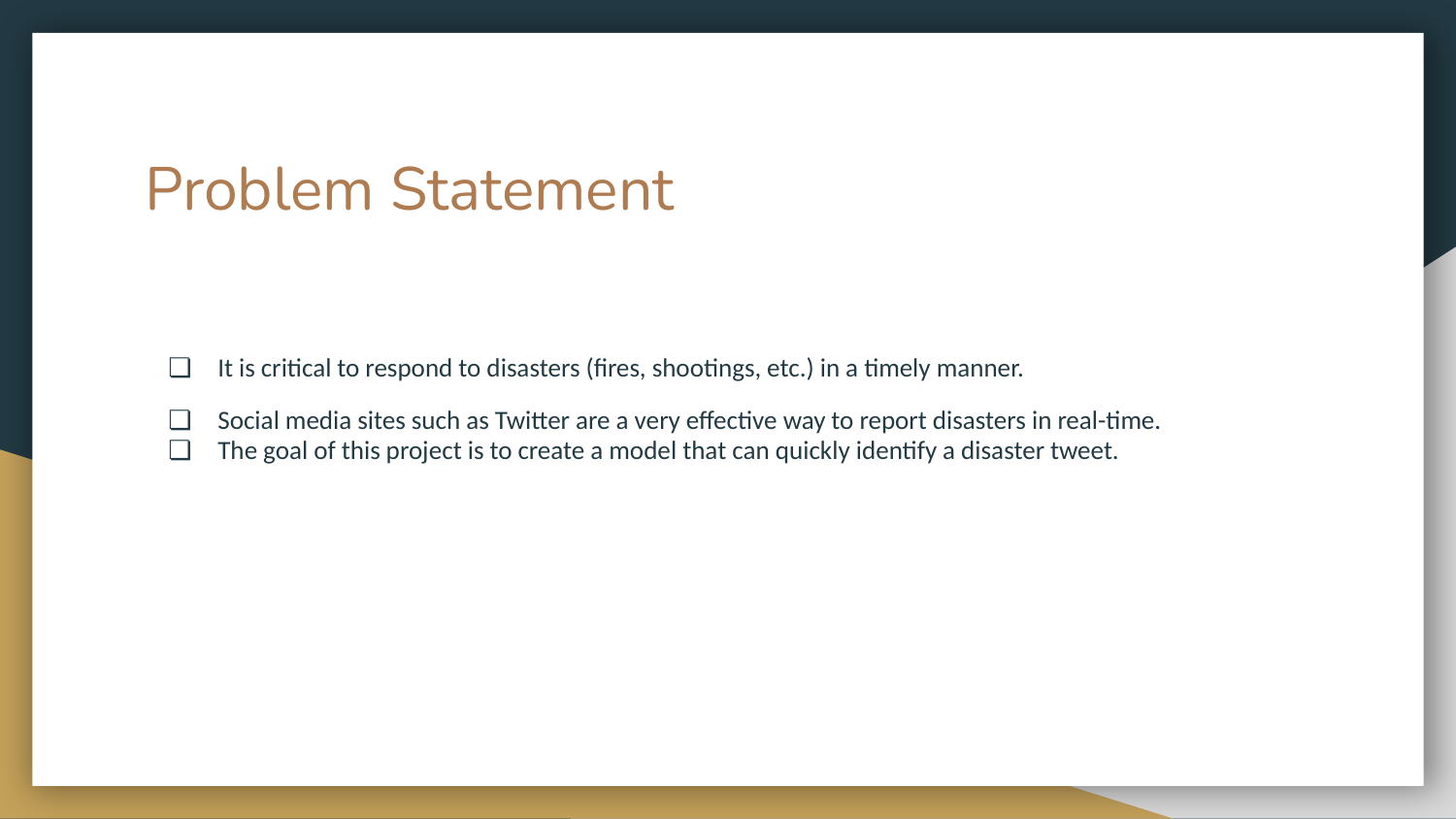

# Problem Statement
It is critical to respond to disasters (fires, shootings, etc.) in a timely manner.
Social media sites such as Twitter are a very effective way to report disasters in real-time.
The goal of this project is to create a model that can quickly identify a disaster tweet.